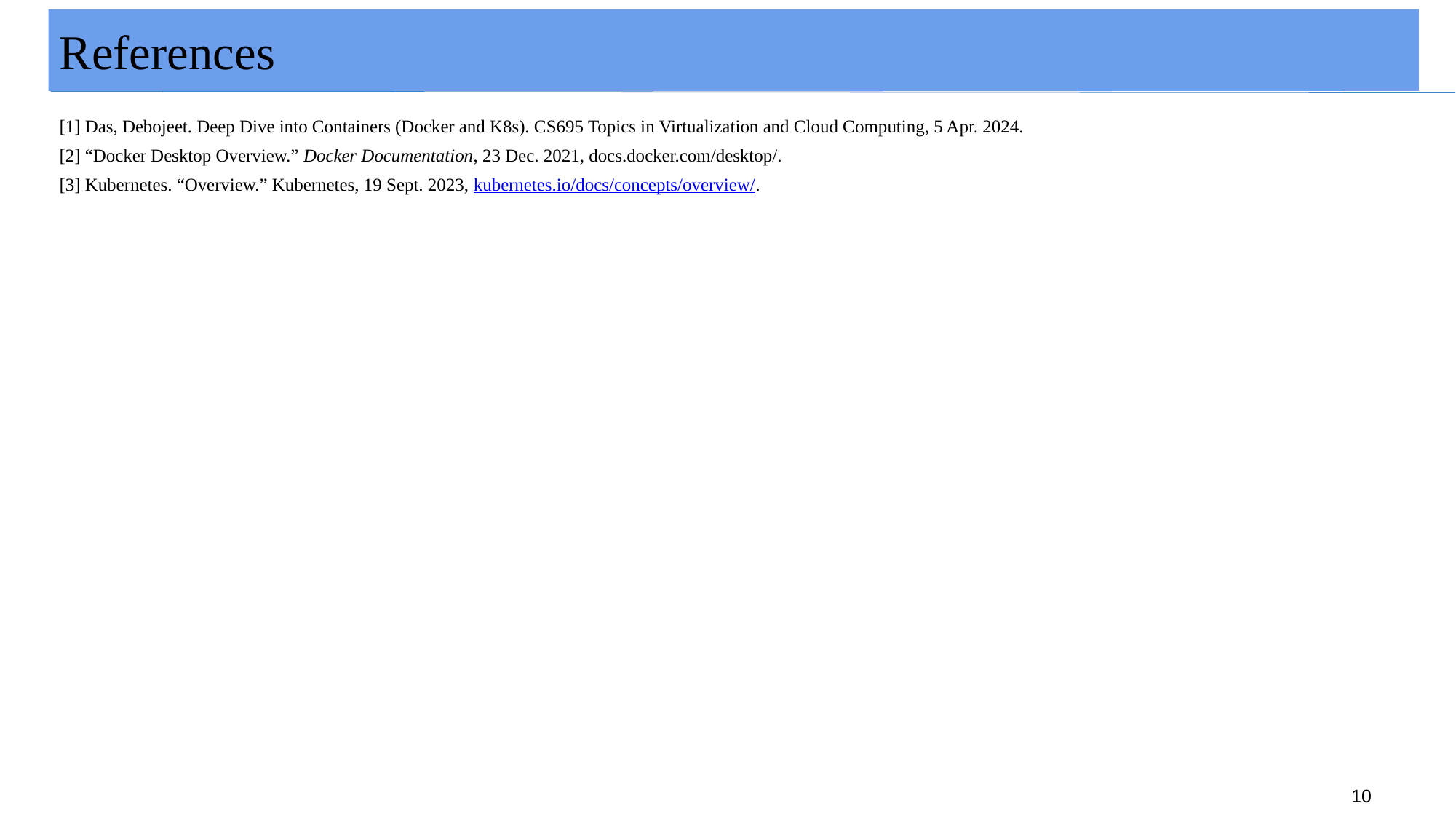

# References
[1] Das, Debojeet. Deep Dive into Containers (Docker and K8s). CS695 Topics in Virtualization and Cloud Computing, 5 Apr. 2024.
[2] “Docker Desktop Overview.” Docker Documentation, 23 Dec. 2021, docs.docker.com/desktop/.
[3] Kubernetes. “Overview.” Kubernetes, 19 Sept. 2023, kubernetes.io/docs/concepts/overview/.
10